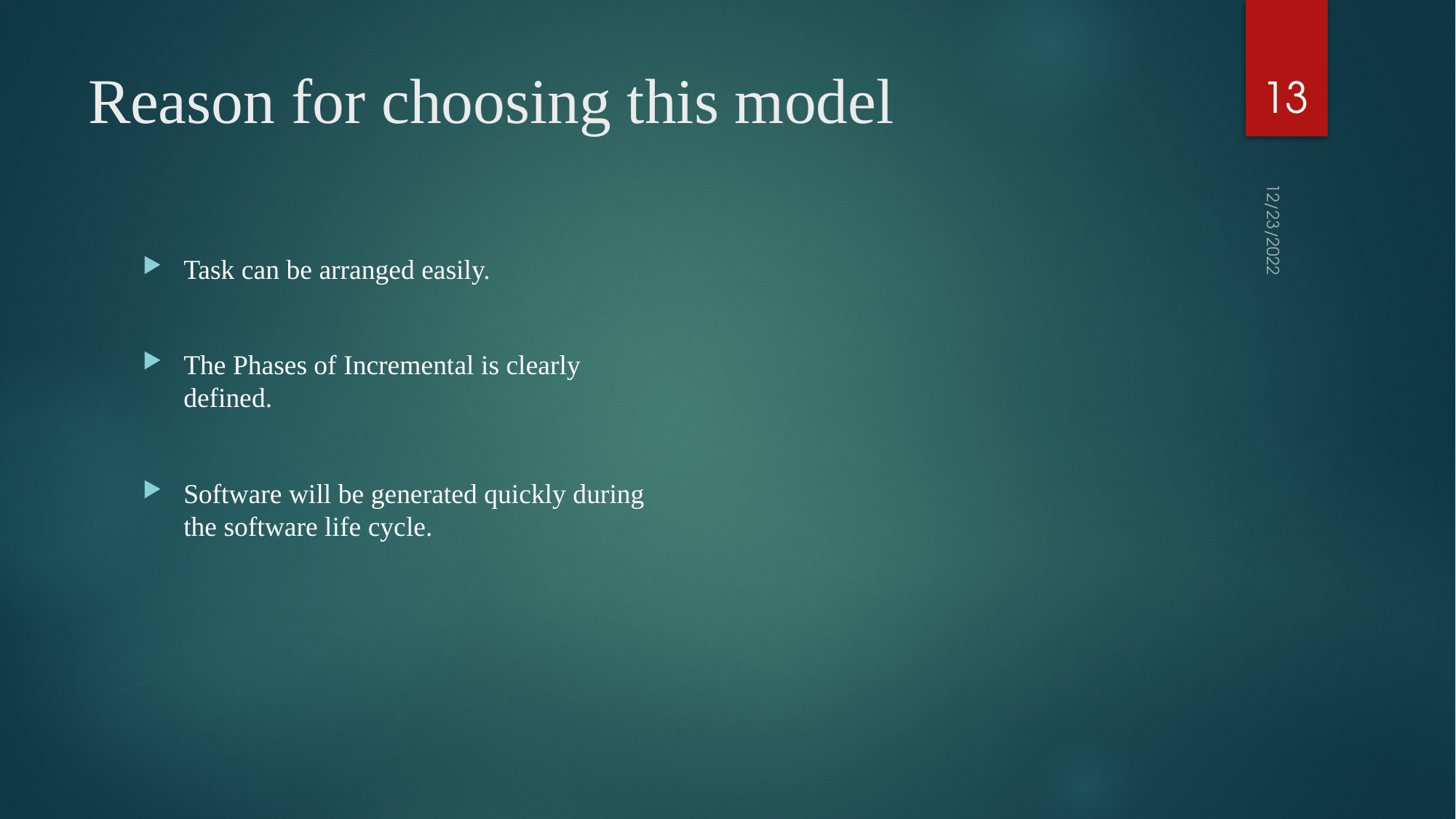

13
# Reason for choosing this model
12/23/2022
Task can be arranged easily.

The Phases of Incremental is clearly defined.

Software will be generated quickly during the software life cycle.